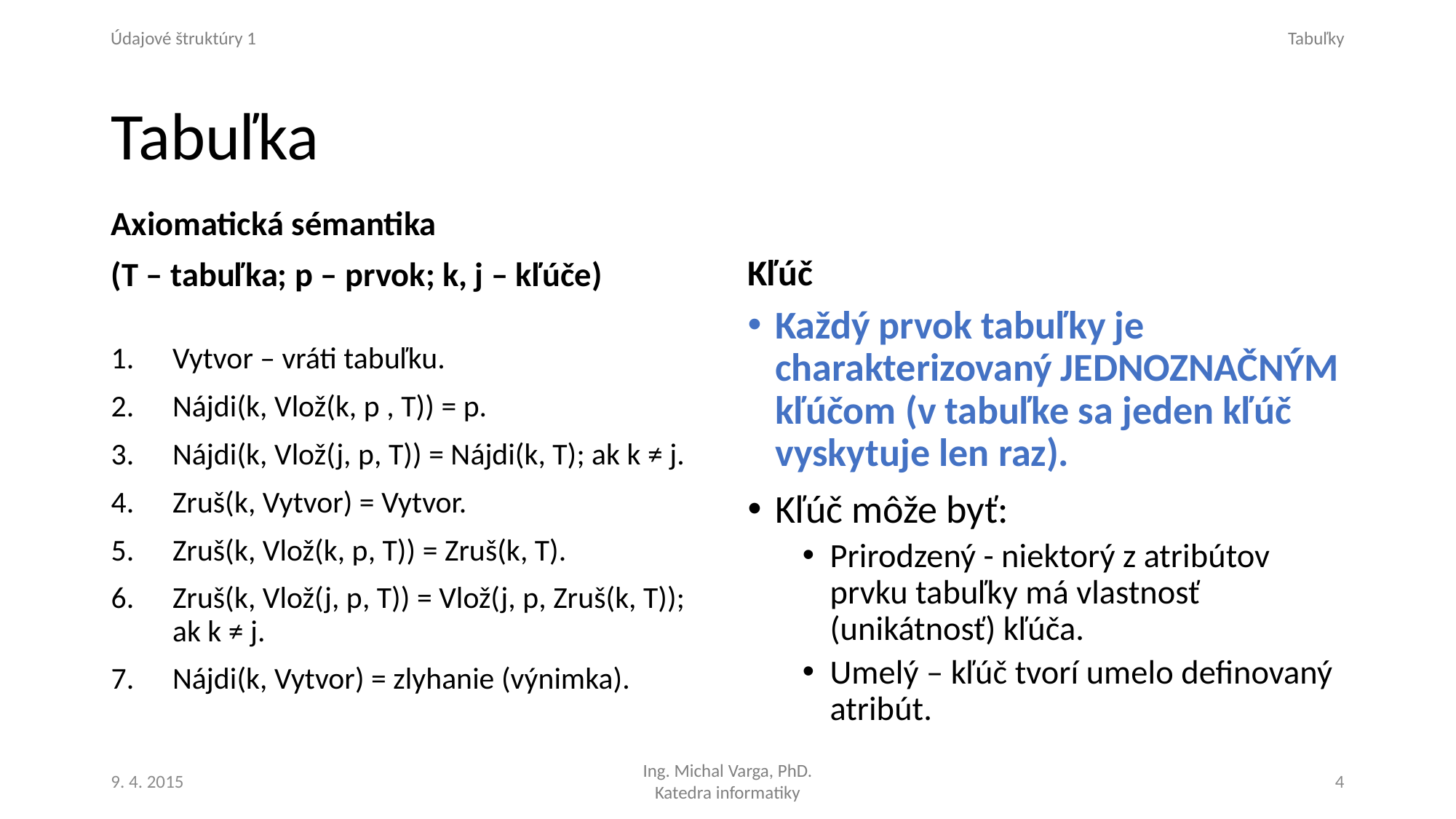

# Tabuľka
Axiomatická sémantika
(T – tabuľka; p – prvok; k, j – kľúče)
Kľúč
Vytvor – vráti tabuľku.
Nájdi(k, Vlož(k, p , T)) = p.
Nájdi(k, Vlož(j, p, T)) = Nájdi(k, T); ak k ≠ j.
Zruš(k, Vytvor) = Vytvor.
Zruš(k, Vlož(k, p, T)) = Zruš(k, T).
Zruš(k, Vlož(j, p, T)) = Vlož(j, p, Zruš(k, T)); ak k ≠ j.
Nájdi(k, Vytvor) = zlyhanie (výnimka).
Každý prvok tabuľky je charakterizovaný JEDNOZNAČNÝM kľúčom (v tabuľke sa jeden kľúč vyskytuje len raz).
Kľúč môže byť:
Prirodzený - niektorý z atribútov prvku tabuľky má vlastnosť (unikátnosť) kľúča.
Umelý – kľúč tvorí umelo definovaný atribút.
9. 4. 2015
4